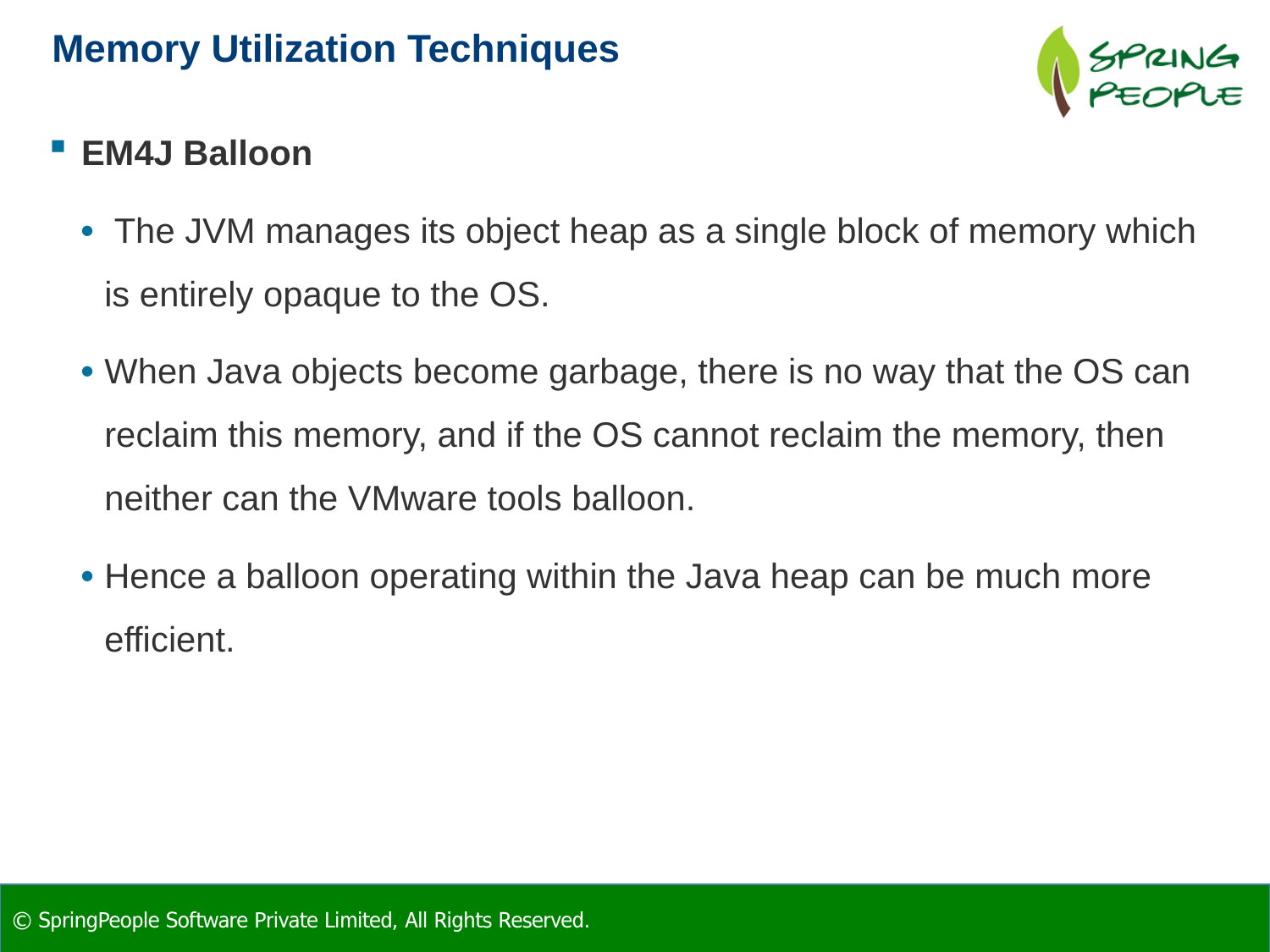

Memory Utilization Techniques
EM4J Balloon
 The JVM manages its object heap as a single block of memory which is entirely opaque to the OS.
When Java objects become garbage, there is no way that the OS can reclaim this memory, and if the OS cannot reclaim the memory, then neither can the VMware tools balloon.
Hence a balloon operating within the Java heap can be much more efficient.